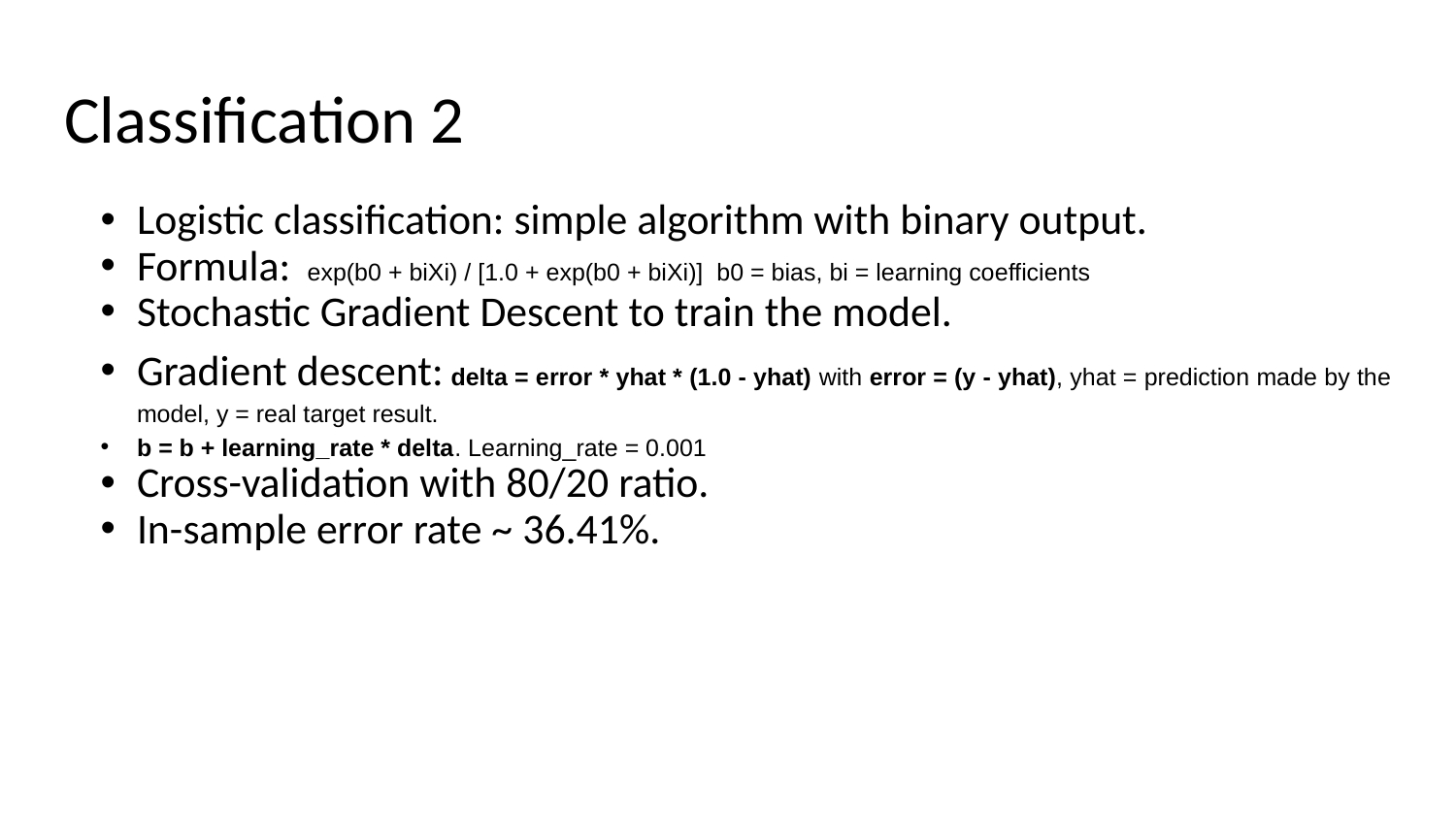

# Classification 2
Logistic classification: simple algorithm with binary output.
Formula:  exp(b0 + biXi) / [1.0 + exp(b0 + biXi)]  b0 = bias, bi = learning coefficients
Stochastic Gradient Descent to train the model.
Gradient descent: delta = error * yhat * (1.0 - yhat) with error = (y - yhat), yhat = prediction made by the model, y = real target result.
b = b + learning_rate * delta. Learning_rate = 0.001
Cross-validation with 80/20 ratio.
In-sample error rate ~ 36.41%.